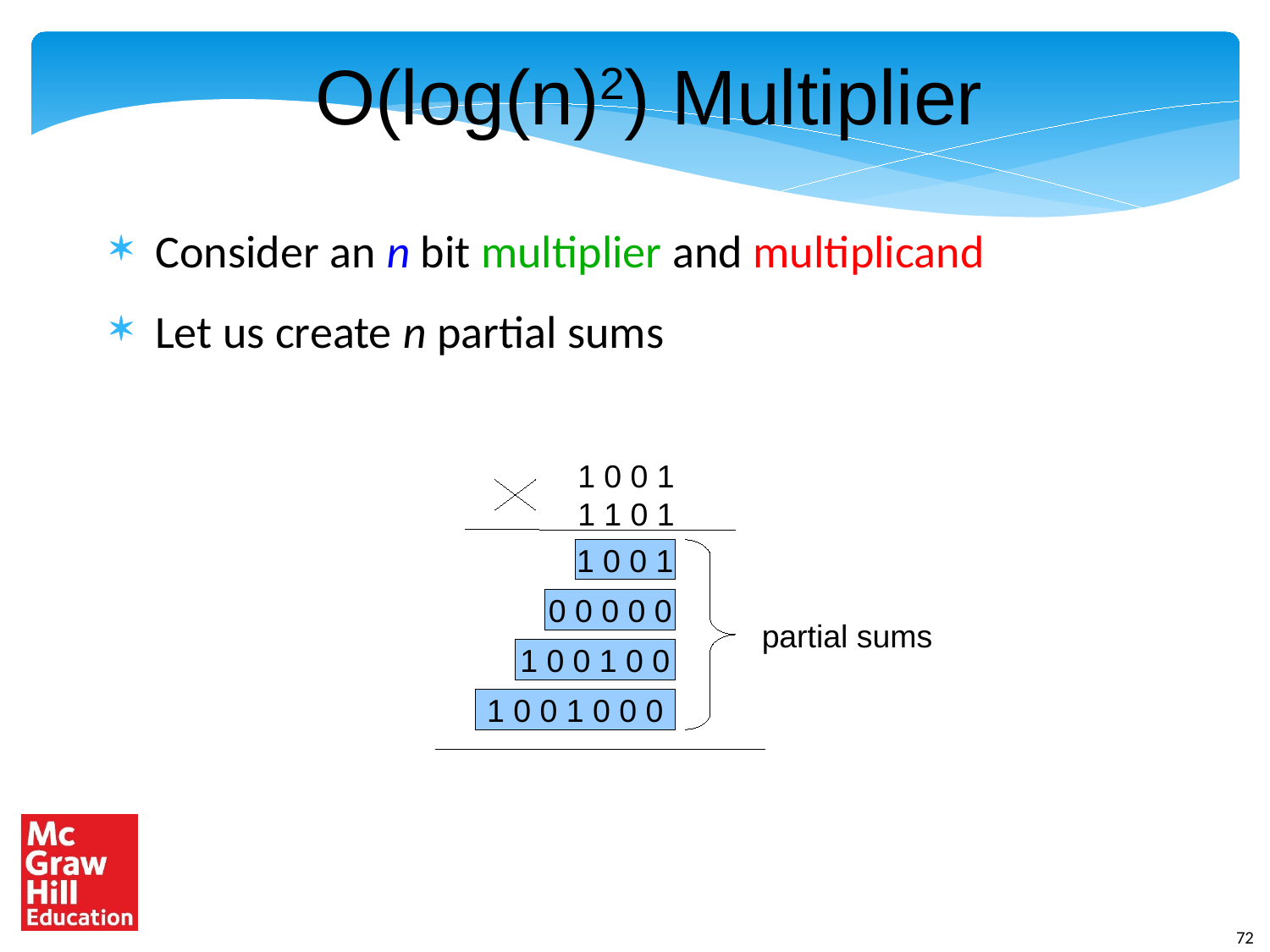

O(log(n)2) Multiplier
Consider an n bit multiplier and multiplicand
Let us create n partial sums
1 0 0 1
1 1 0 1

1 0 0 1

0 0 0 0 0
partial sums
1 0 0 1 0 0
1 0 0 1 0 0 0